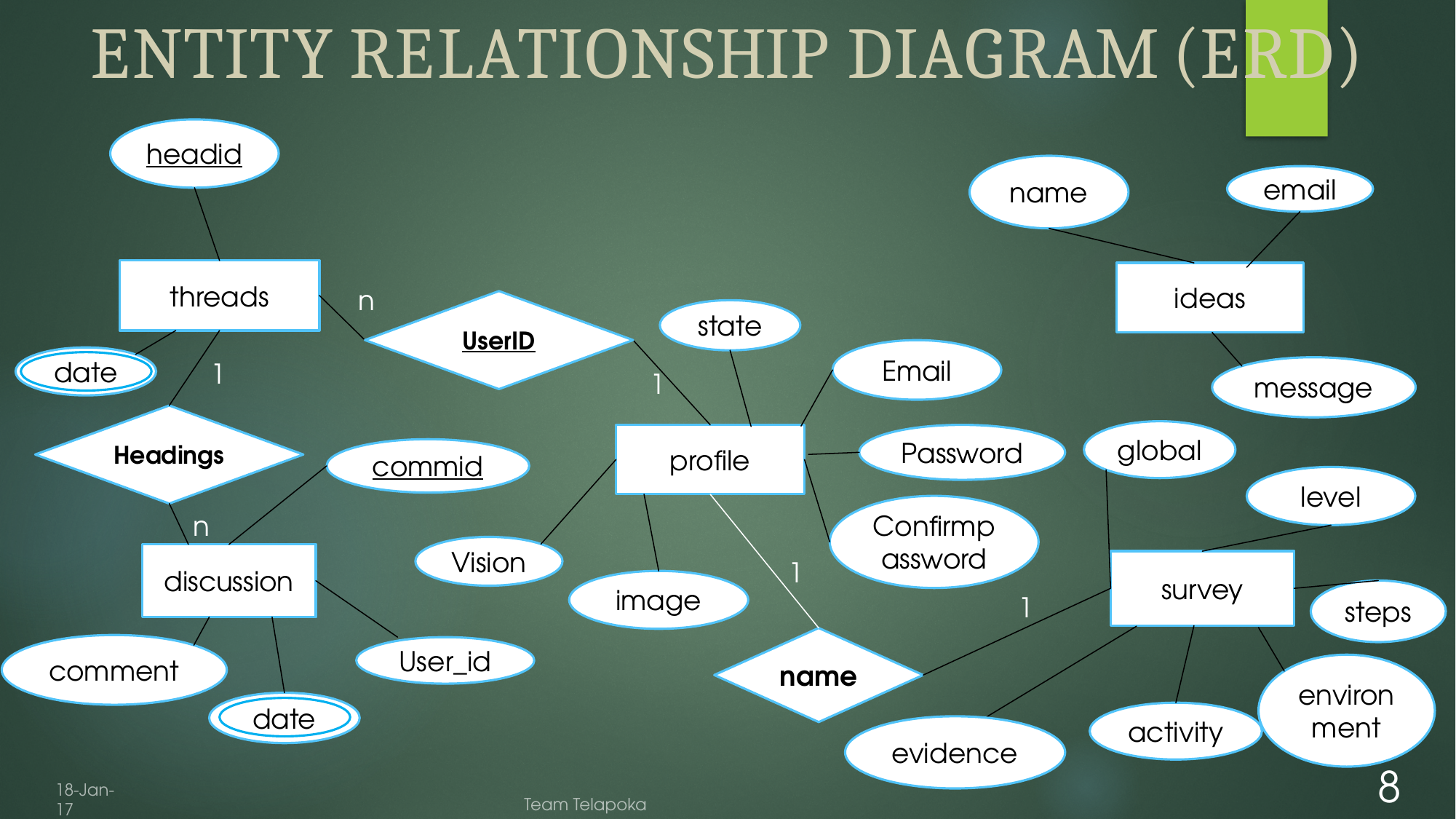

# ENTITY RELATIONSHIP DIAGRAM (ERD)
headid
name
email
threads
ideas
n
UserID
state
Email
date
1

message
1
Headings
global
profile
Password
commid
level
Confirmpassword
n
Vision
discussion
1
survey
image
steps
1
name
comment
User_id
environment
date

activity
evidence
8
18-Jan-17
Team Telapoka